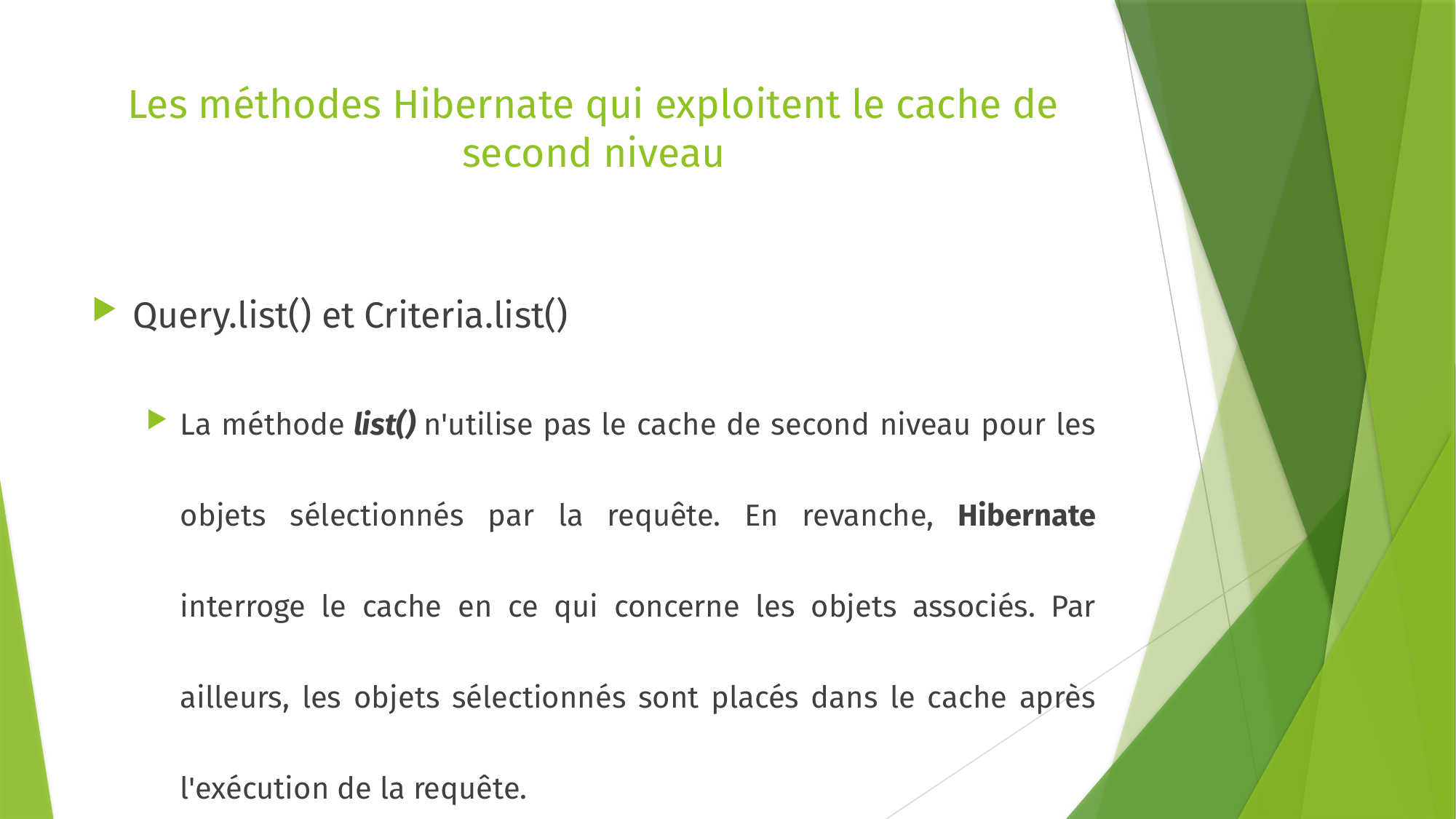

# Les méthodes Hibernate qui exploitent le cache de second niveau
Query.list() et Criteria.list()
La méthode list() n'utilise pas le cache de second niveau pour les objets sélectionnés par la requête. En revanche, Hibernate interroge le cache en ce qui concerne les objets associés. Par ailleurs, les objets sélectionnés sont placés dans le cache après l'exécution de la requête.